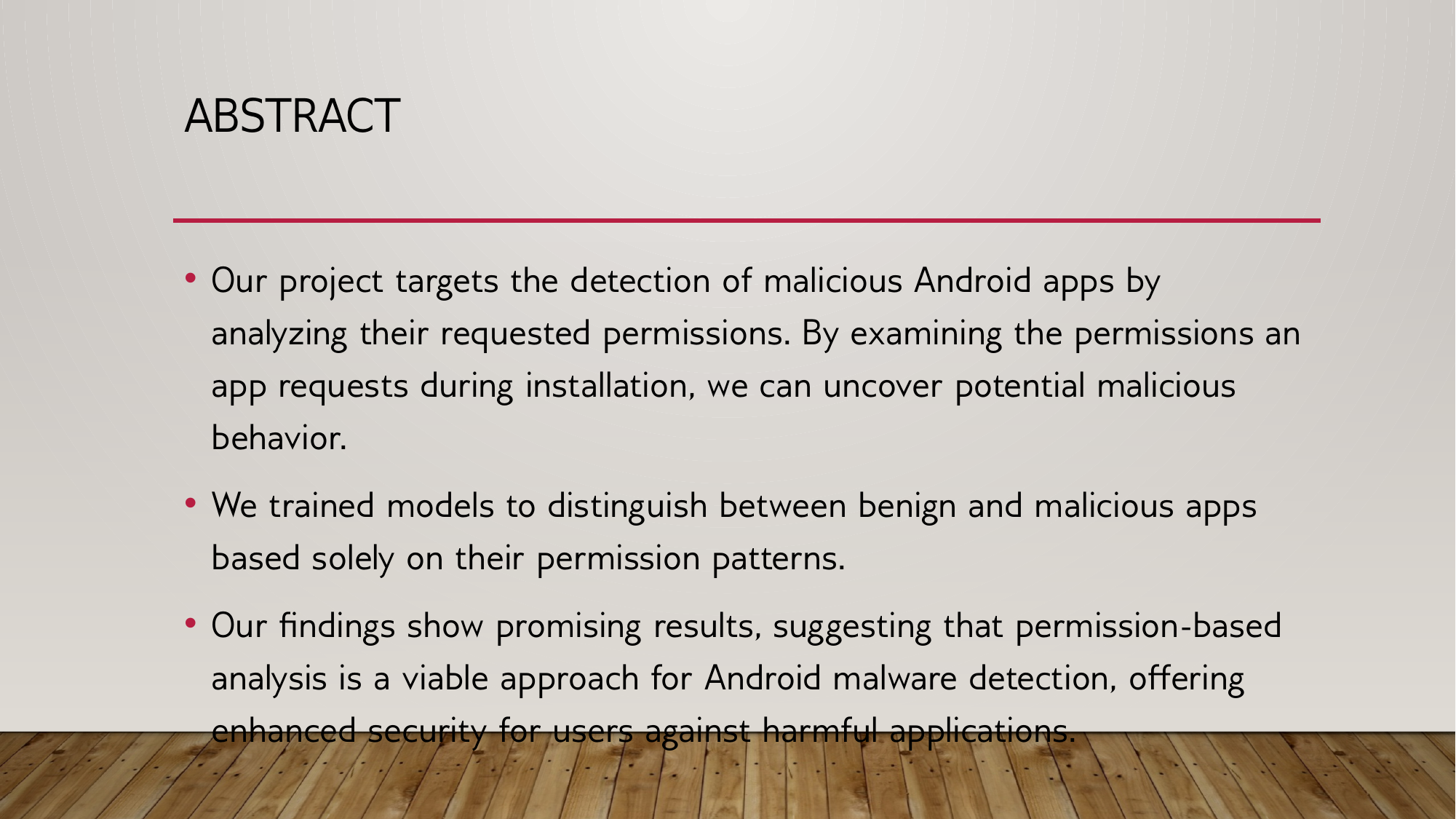

# ABSTRACT
Our project targets the detection of malicious Android apps by analyzing their requested permissions. By examining the permissions an app requests during installation, we can uncover potential malicious behavior.
We trained models to distinguish between benign and malicious apps based solely on their permission patterns.
Our findings show promising results, suggesting that permission-based analysis is a viable approach for Android malware detection, offering enhanced security for users against harmful applications.